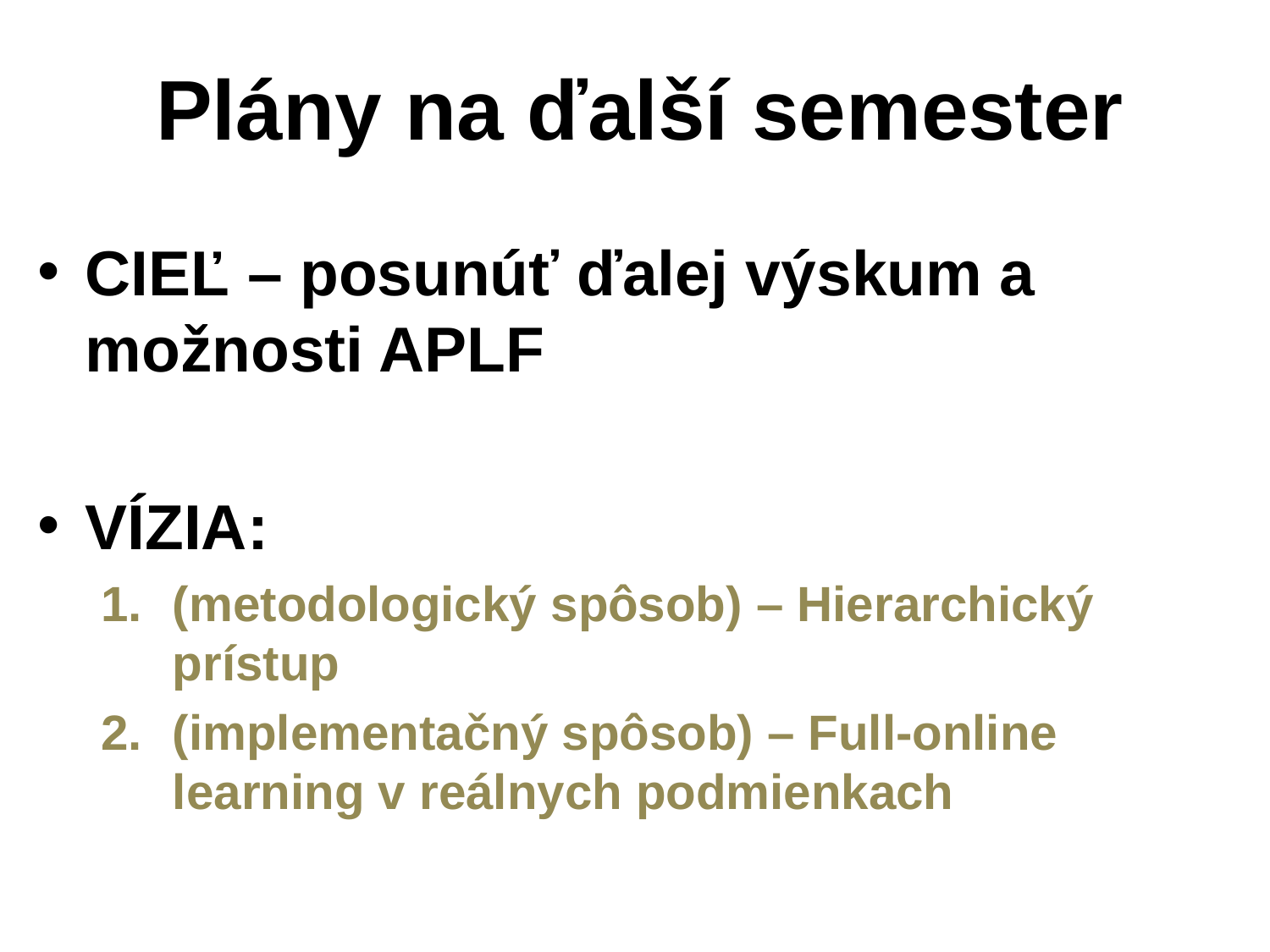

# Plány na ďalší semester
CIEĽ – posunúť ďalej výskum a možnosti APLF

VÍZIA:
(metodologický spôsob) – Hierarchický prístup
(implementačný spôsob) – Full-online learning v reálnych podmienkach